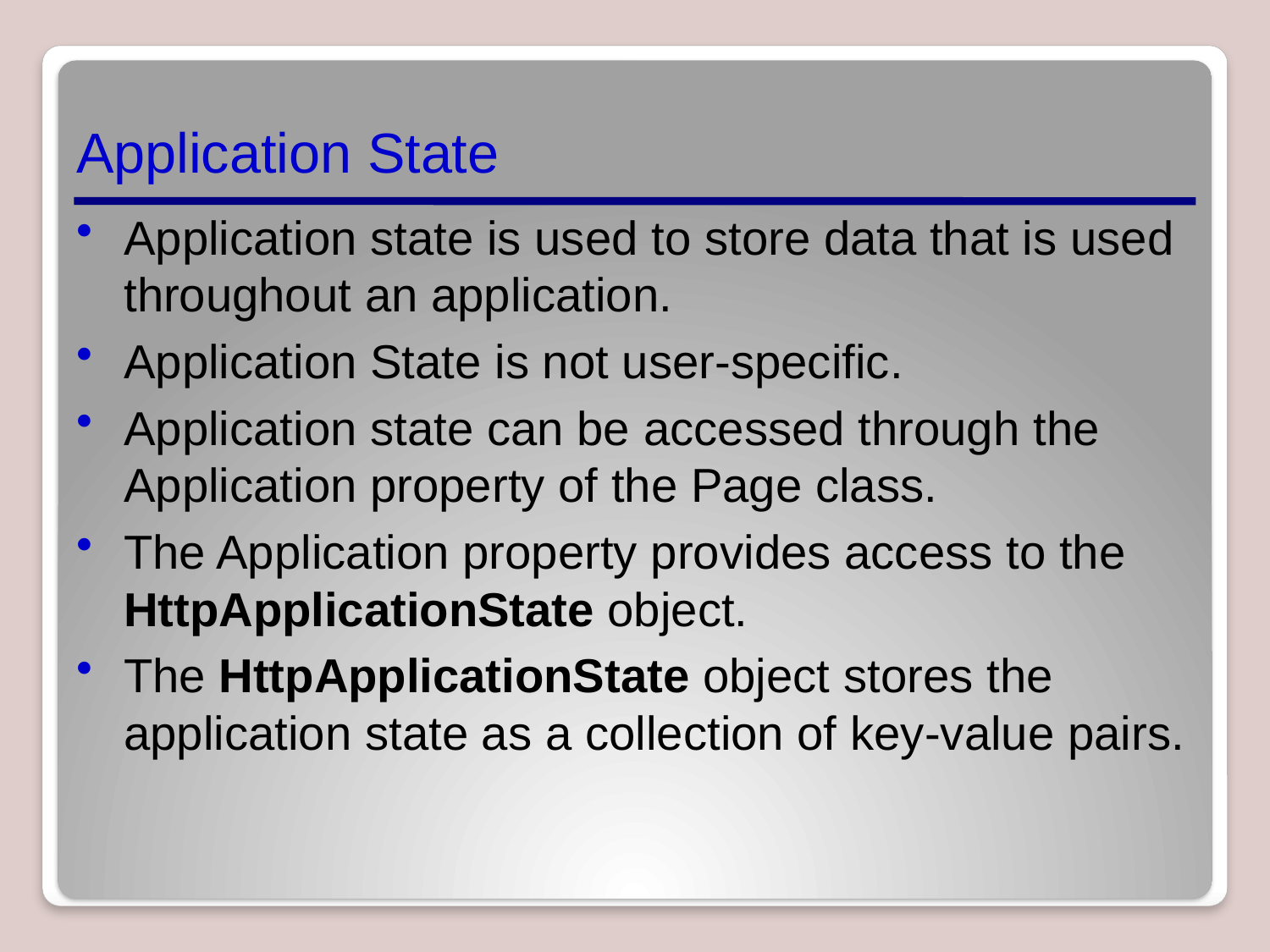

# Application State
Application state is used to store data that is used throughout an application.
Application State is not user-specific.
Application state can be accessed through the Application property of the Page class.
The Application property provides access to the HttpApplicationState object.
The HttpApplicationState object stores the application state as a collection of key-value pairs.